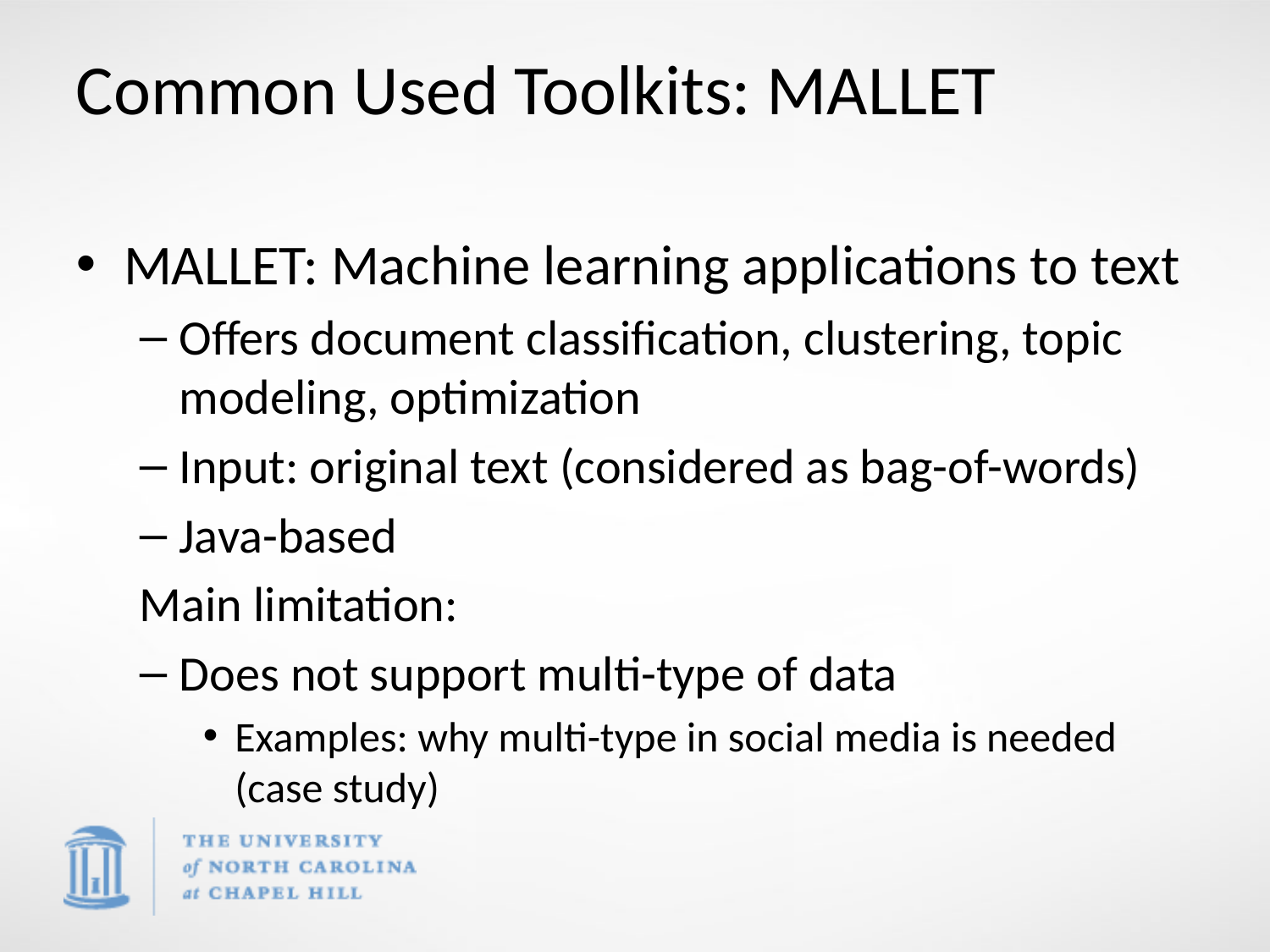

# Common Used Toolkits: MALLET
MALLET: Machine learning applications to text
Offers document classification, clustering, topic modeling, optimization
Input: original text (considered as bag-of-words)
Java-based
Main limitation:
Does not support multi-type of data
Examples: why multi-type in social media is needed (case study)